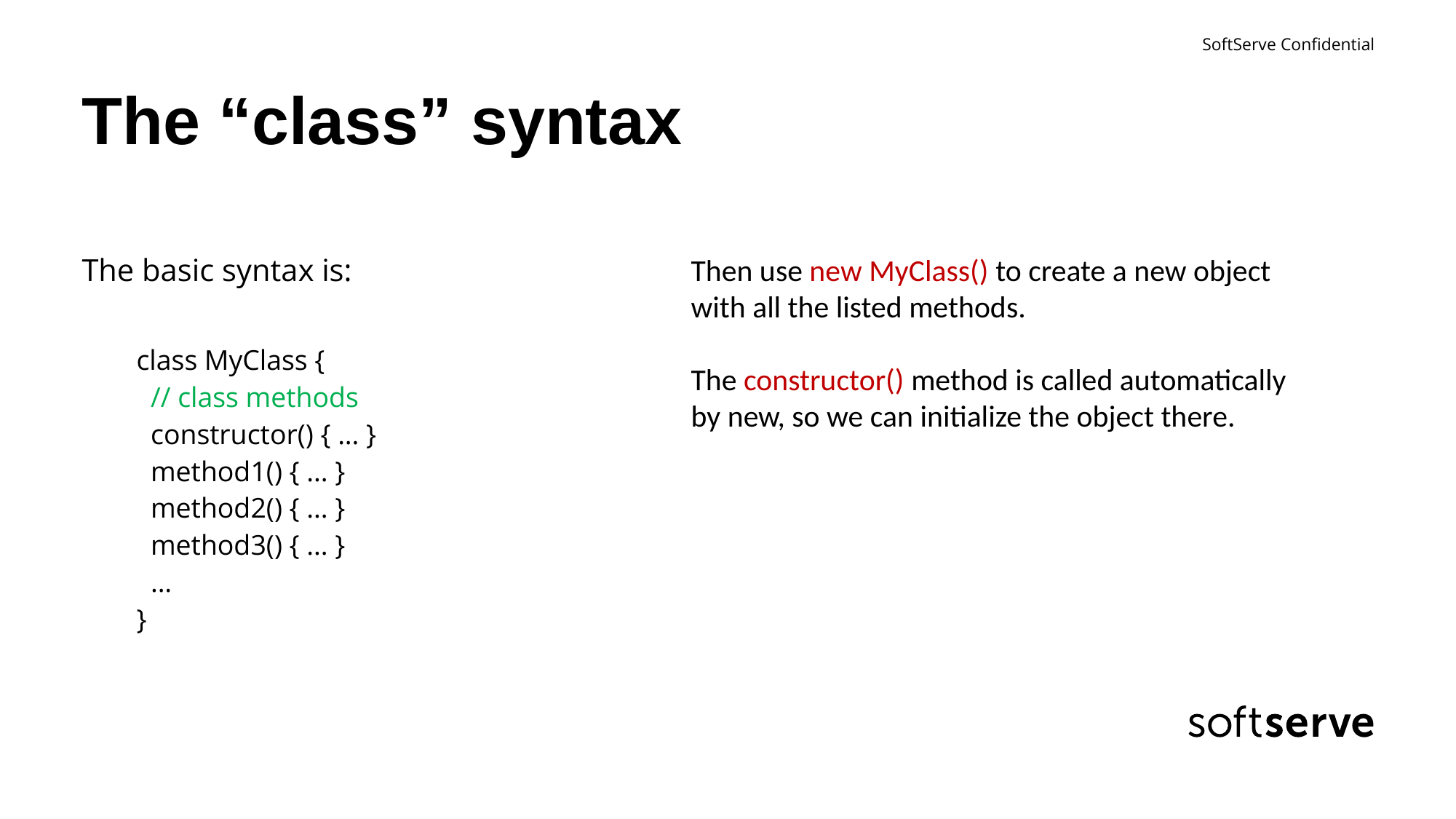

# The “class” syntax
The basic syntax is:

class MyClass {
  // class methods
  constructor() { ... }
  method1() { ... }
  method2() { ... }
  method3() { ... }
  ...
}

Then use new MyClass() to create a new object with all the listed methods.

The constructor() method is called automatically by new, so we can initialize the object there.